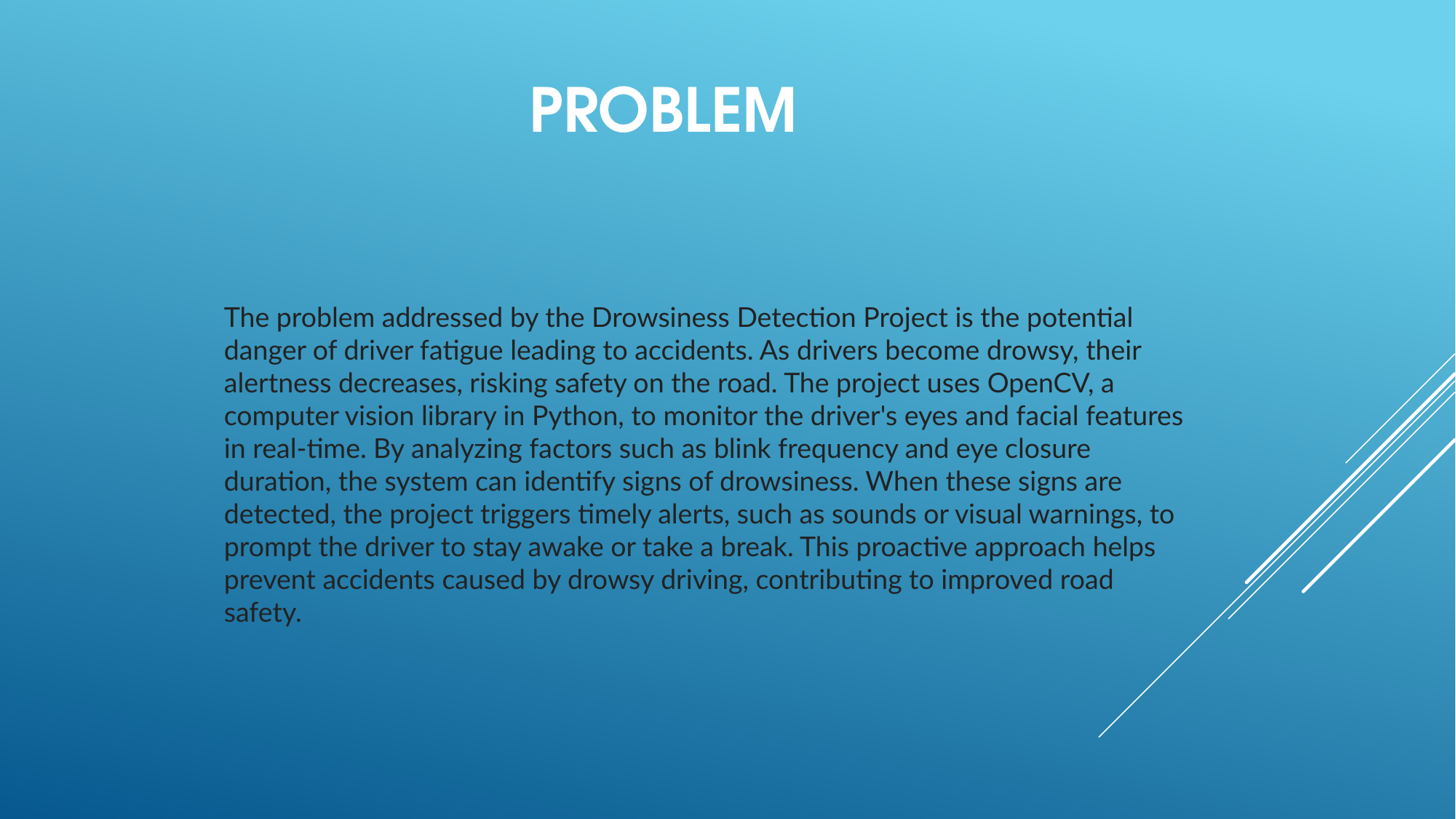

PROBLEM
The problem addressed by the Drowsiness Detection Project is the potential danger of driver fatigue leading to accidents. As drivers become drowsy, their alertness decreases, risking safety on the road. The project uses OpenCV, a computer vision library in Python, to monitor the driver's eyes and facial features in real-time. By analyzing factors such as blink frequency and eye closure duration, the system can identify signs of drowsiness. When these signs are detected, the project triggers timely alerts, such as sounds or visual warnings, to prompt the driver to stay awake or take a break. This proactive approach helps prevent accidents caused by drowsy driving, contributing to improved road safety.